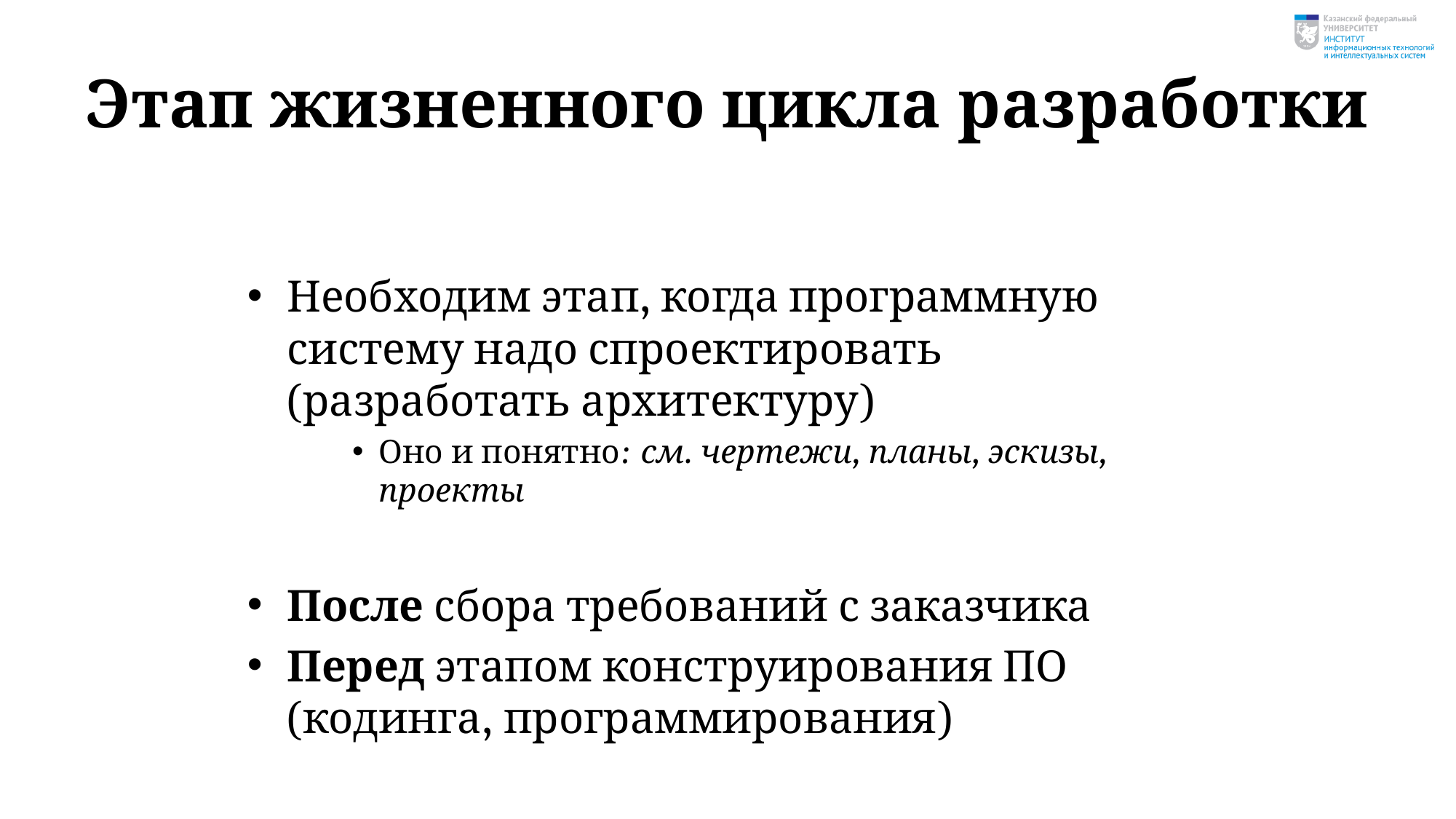

# Этап жизненного цикла разработки

Необходим этап, когда программную систему надо спроектировать (разработать архитектуру)
Оно и понятно: см. чертежи, планы, эскизы, проекты

После сбора требований с заказчика
Перед этапом конструирования ПО (кодинга, программирования)